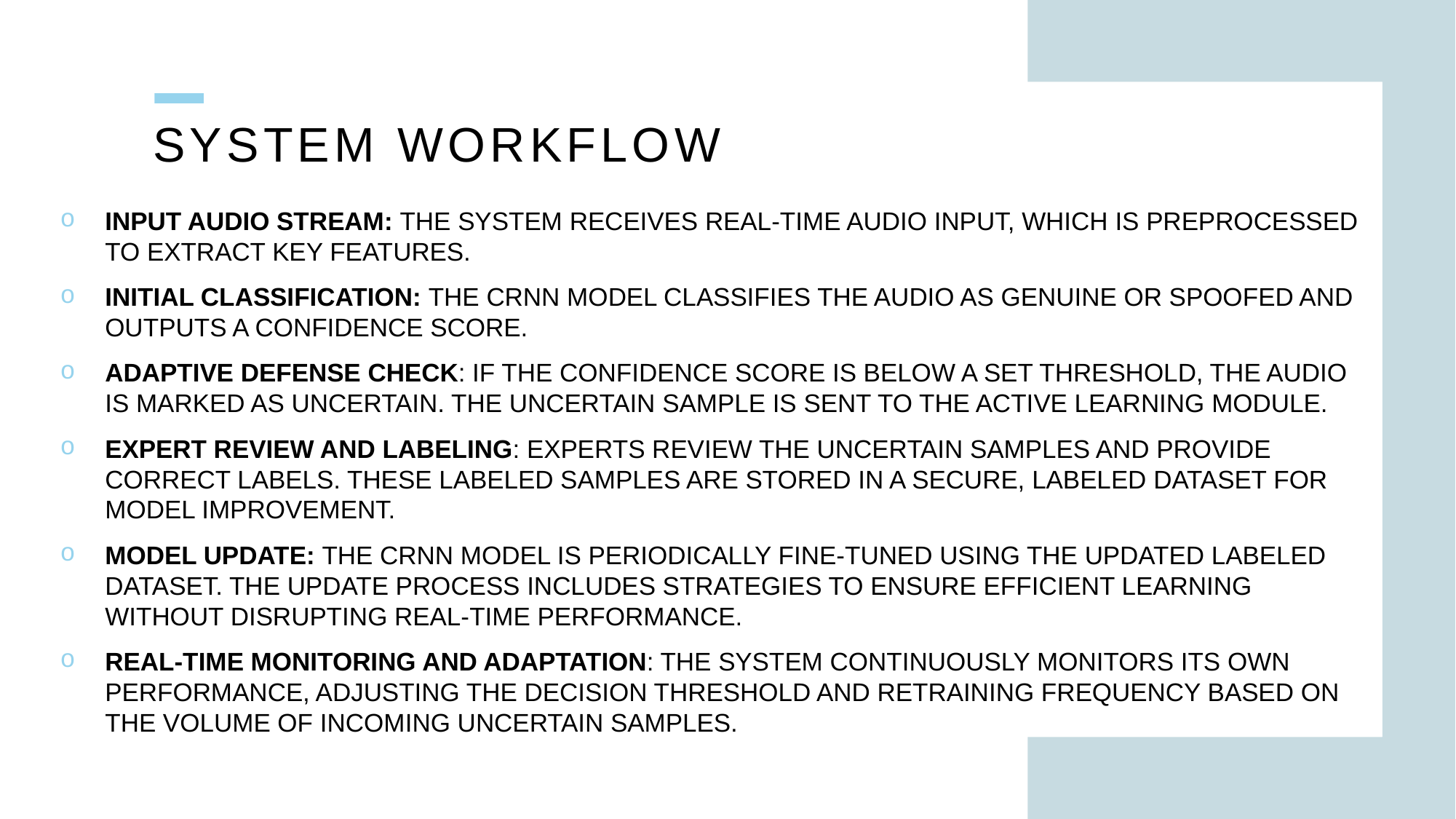

# SYSTEM WORKFLOW
Input Audio Stream: The system receives real-time audio input, which is preprocessed to extract key features.
Initial Classification: The CRNN model classifies the audio as genuine or spoofed and outputs a confidence score.
Adaptive Defense Check: If the confidence score is below a set threshold, the audio is marked as uncertain. The uncertain sample is sent to the active learning module.
Expert Review and Labeling: Experts review the uncertain samples and provide correct labels. These labeled samples are stored in a secure, labeled dataset for model improvement.
Model Update: The CRNN model is periodically fine-tuned using the updated labeled dataset. The update process includes strategies to ensure efficient learning without disrupting real-time performance.
Real-Time Monitoring and Adaptation: The system continuously monitors its own performance, adjusting the decision threshold and retraining frequency based on the volume of incoming uncertain samples.